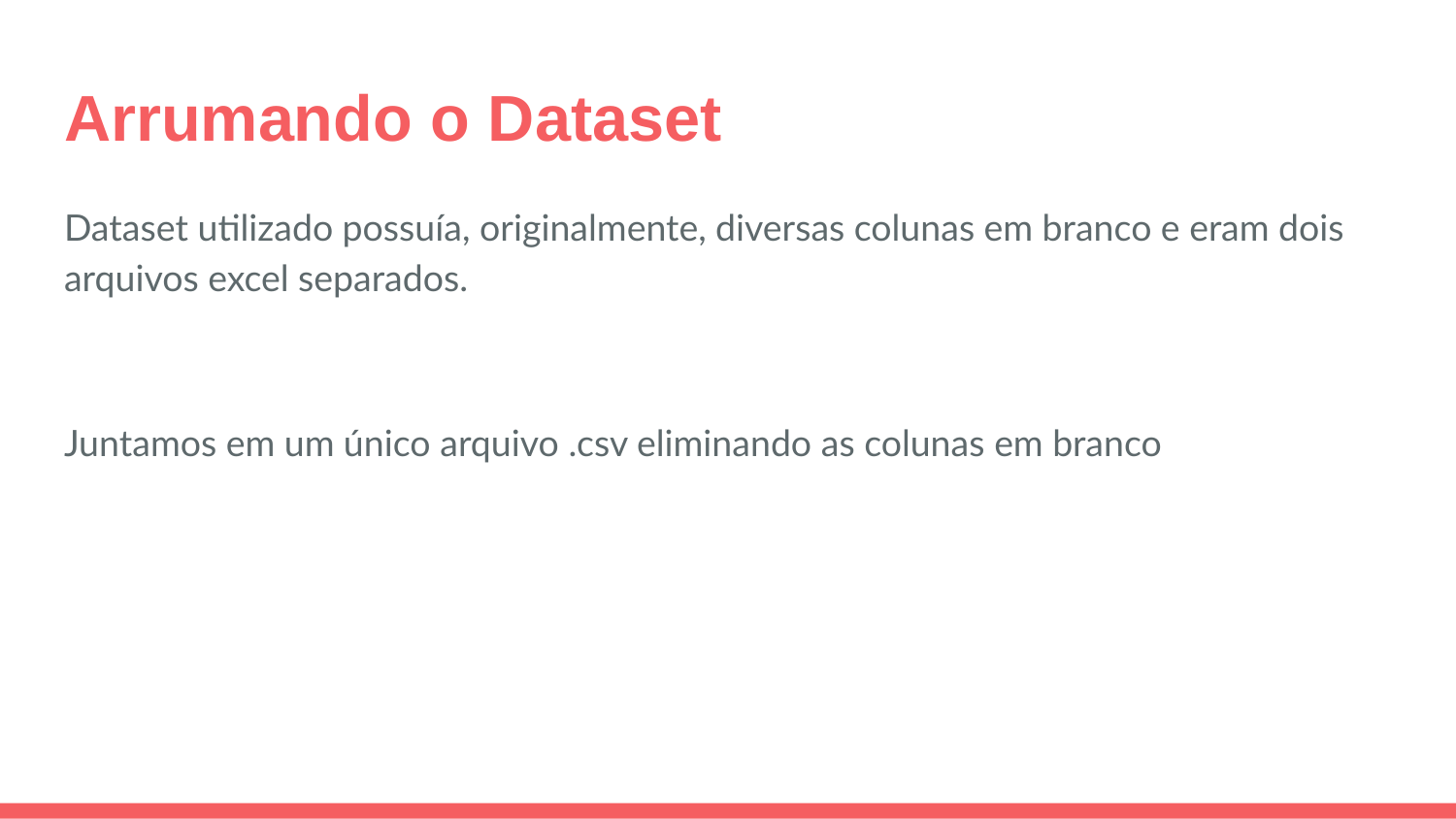

# Arrumando o Dataset
Dataset utilizado possuía, originalmente, diversas colunas em branco e eram dois arquivos excel separados.

Juntamos em um único arquivo .csv eliminando as colunas em branco